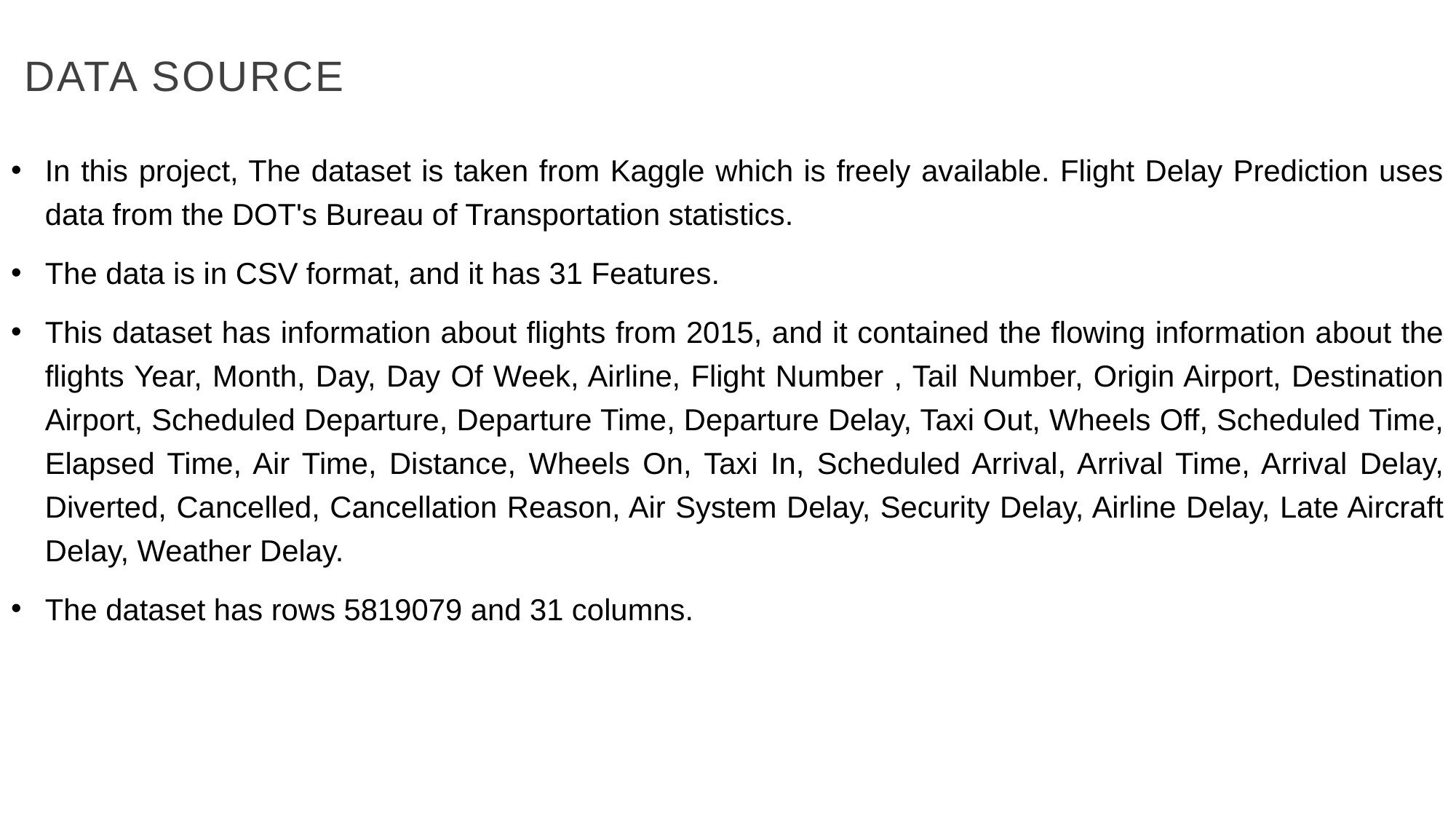

# Data Source
In this project, The dataset is taken from Kaggle which is freely available. Flight Delay Prediction uses data from the DOT's Bureau of Transportation statistics.
The data is in CSV format, and it has 31 Features.
This dataset has information about flights from 2015, and it contained the flowing information about the flights Year, Month, Day, Day Of Week, Airline, Flight Number , Tail Number, Origin Airport, Destination Airport, Scheduled Departure, Departure Time, Departure Delay, Taxi Out, Wheels Off, Scheduled Time, Elapsed Time, Air Time, Distance, Wheels On, Taxi In, Scheduled Arrival, Arrival Time, Arrival Delay, Diverted, Cancelled, Cancellation Reason, Air System Delay, Security Delay, Airline Delay, Late Aircraft Delay, Weather Delay.
The dataset has rows 5819079 and 31 columns.